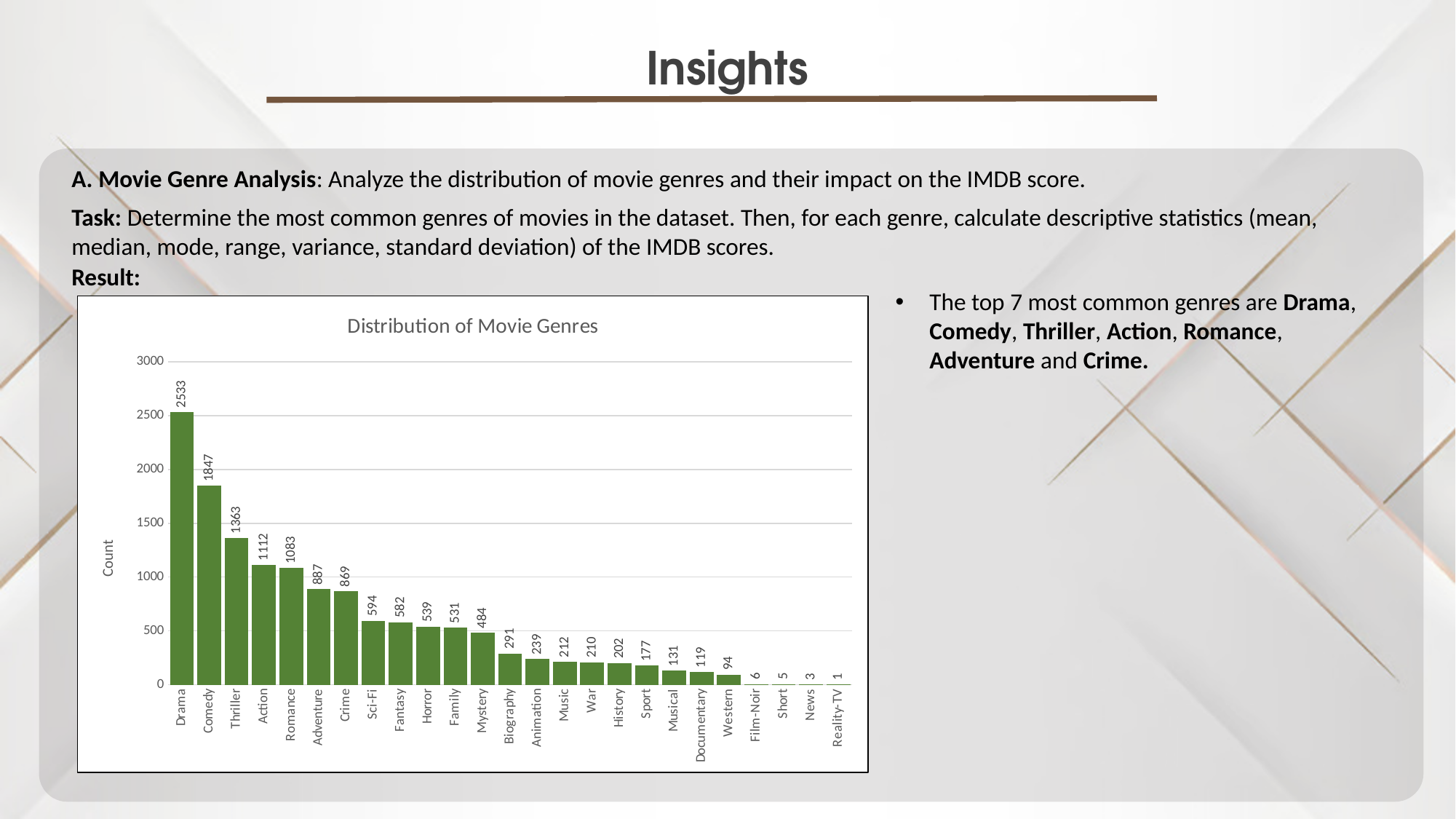

Insights
sfdgsdfgdfg
A. Movie Genre Analysis: Analyze the distribution of movie genres and their impact on the IMDB score.
Task: Determine the most common genres of movies in the dataset. Then, for each genre, calculate descriptive statistics (mean, median, mode, range, variance, standard deviation) of the IMDB scores.
Result:
The top 7 most common genres are Drama, Comedy, Thriller, Action, Romance, Adventure and Crime.

### Chart: Distribution of Movie Genres

| Category | Count |
|---|---|
| Drama | 2533.0 |
| Comedy | 1847.0 |
| Thriller | 1363.0 |
| Action | 1112.0 |
| Romance | 1083.0 |
| Adventure | 887.0 |
| Crime | 869.0 |
| Sci-Fi | 594.0 |
| Fantasy | 582.0 |
| Horror | 539.0 |
| Family | 531.0 |
| Mystery | 484.0 |
| Biography | 291.0 |
| Animation | 239.0 |
| Music | 212.0 |
| War | 210.0 |
| History | 202.0 |
| Sport | 177.0 |
| Musical | 131.0 |
| Documentary | 119.0 |
| Western | 94.0 |
| Film-Noir | 6.0 |
| Short | 5.0 |
| News | 3.0 |
| Reality-TV | 1.0 |